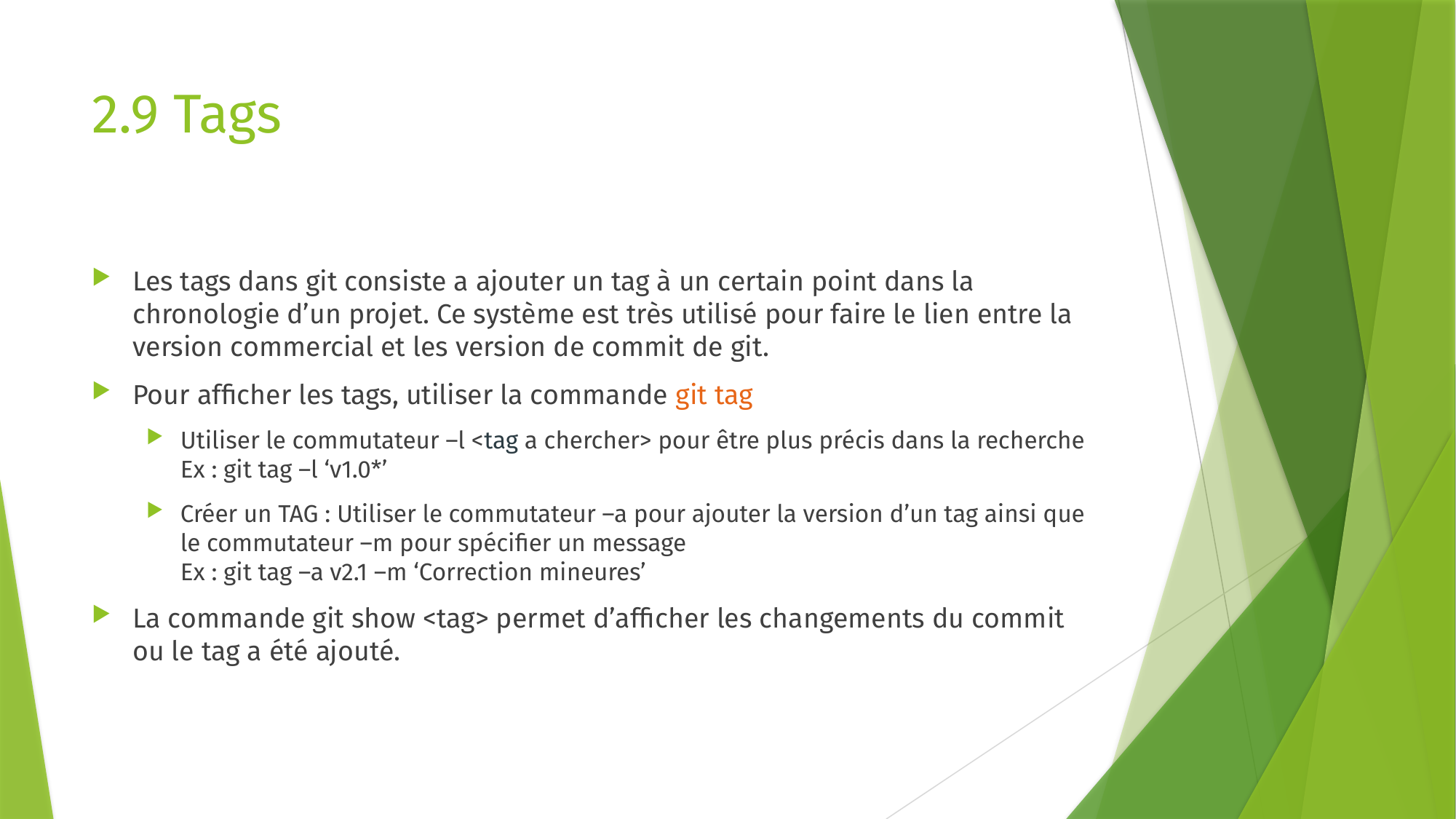

# 2.9 Tags
Les tags dans git consiste a ajouter un tag à un certain point dans la chronologie d’un projet. Ce système est très utilisé pour faire le lien entre la version commercial et les version de commit de git.
Pour afficher les tags, utiliser la commande git tag
Utiliser le commutateur –l <tag a chercher> pour être plus précis dans la recherche
Ex : git tag –l ‘v1.0*’
Créer un TAG : Utiliser le commutateur –a pour ajouter la version d’un tag ainsi que le commutateur –m pour spécifier un message
Ex : git tag –a v2.1 –m ‘Correction mineures’
La commande git show <tag> permet d’afficher les changements du commit ou le tag a été ajouté.